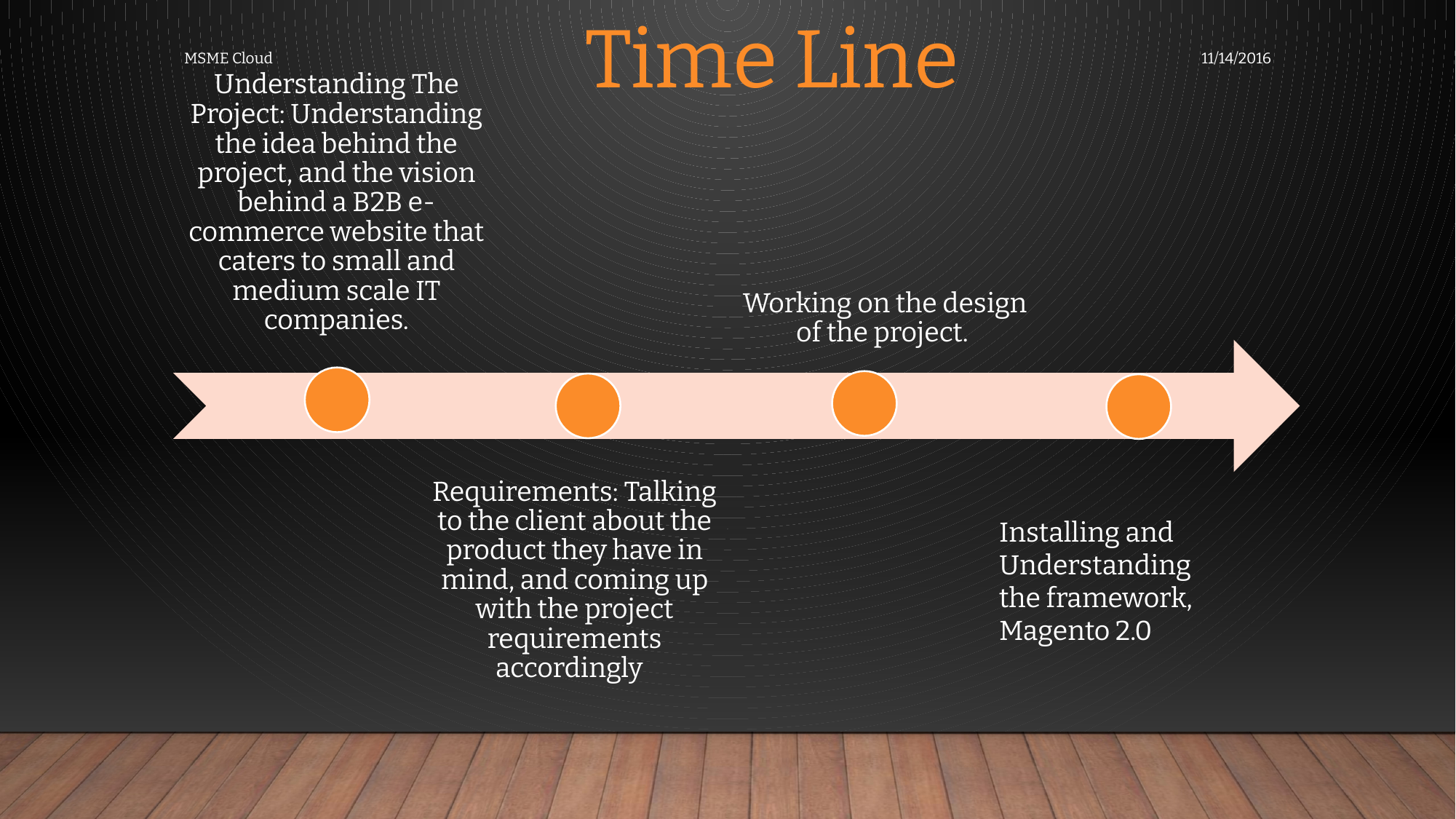

Time Line
MSME Cloud
11/14/2016
Understanding The Project: Understanding the idea behind the project, and the vision behind a B2B e-commerce website that caters to small and medium scale IT companies.
Requirements: Talking to the client about the product they have in mind, and coming up with the project requirements accordingly
Working on the design of the project.

Installing and Understanding the framework, Magento 2.0